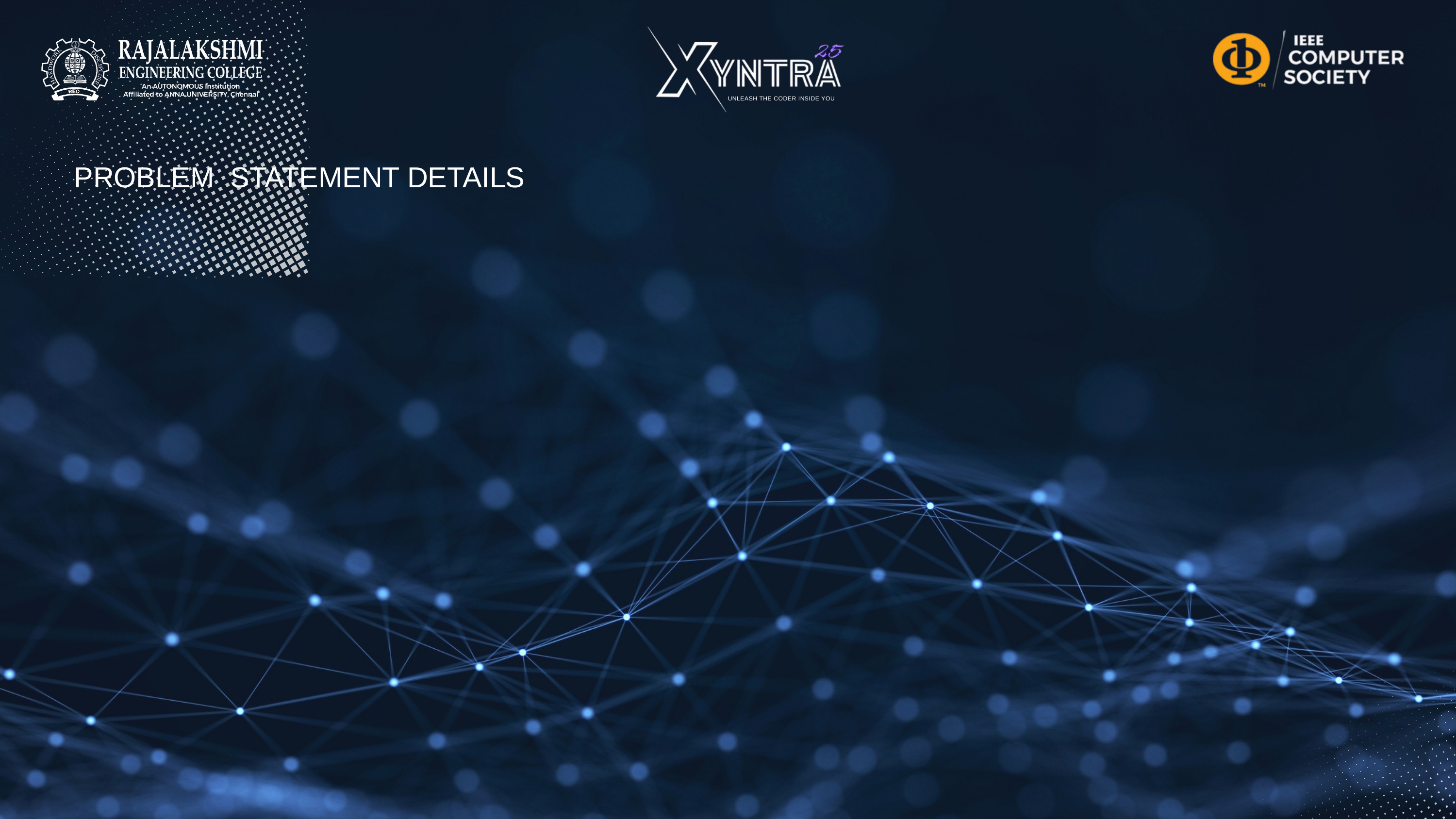

UNLEASH THE CODER INSIDE YOU

PROBLEM  STATEMENT DETAILS